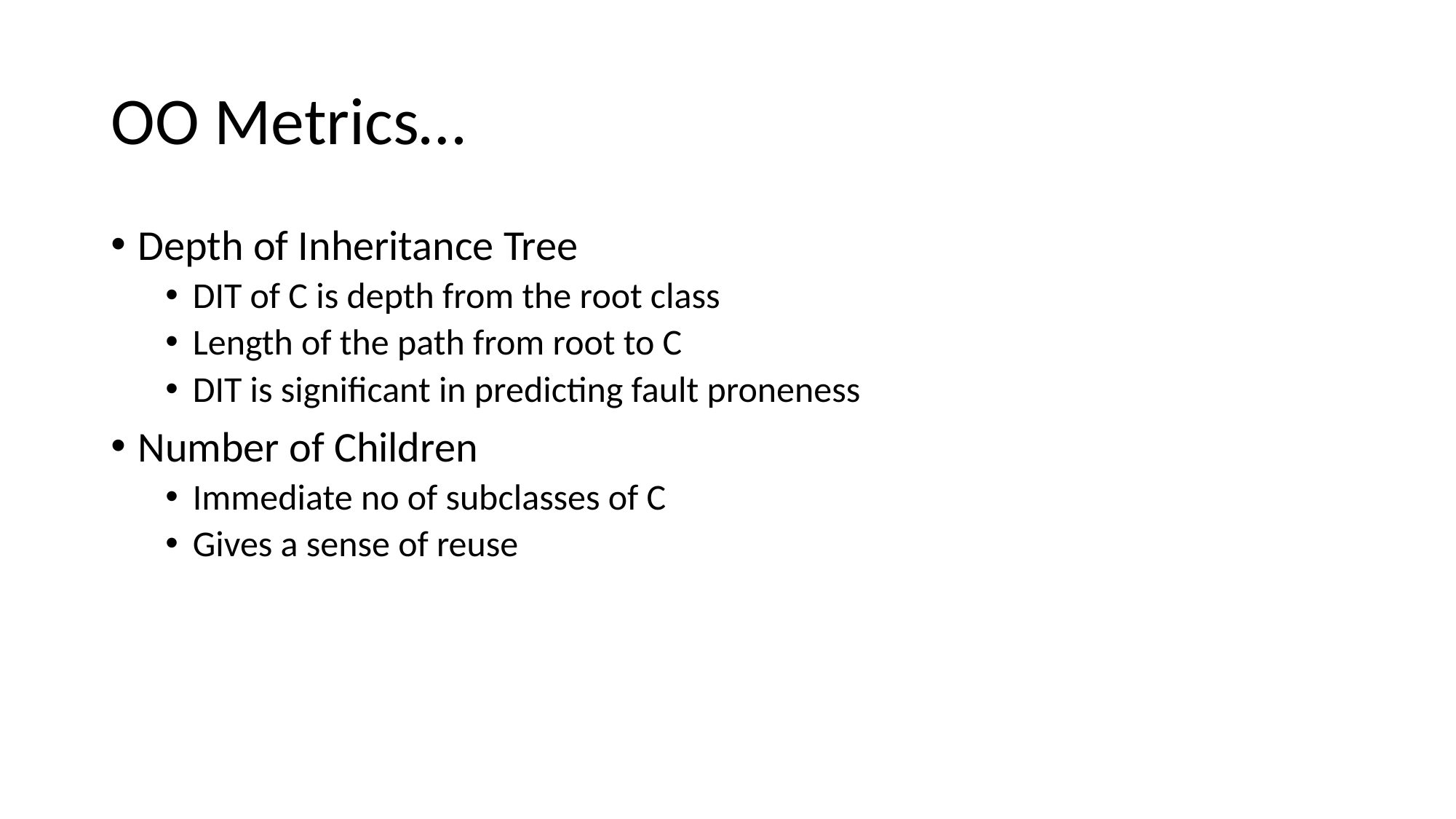

# OO Metrics…
Depth of Inheritance Tree
DIT of C is depth from the root class
Length of the path from root to C
DIT is significant in predicting fault proneness
Number of Children
Immediate no of subclasses of C
Gives a sense of reuse